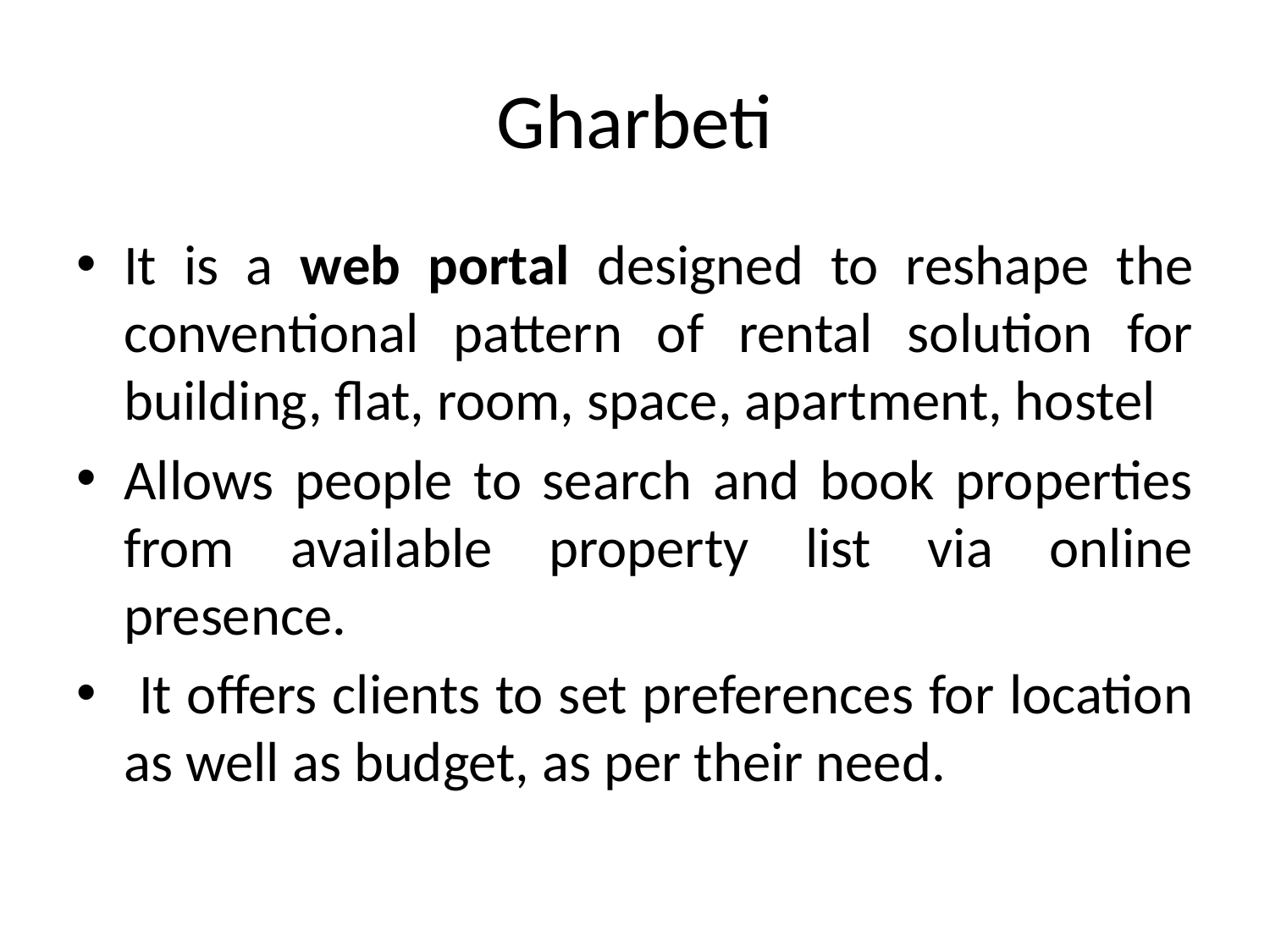

# Gharbeti
It is a web portal designed to reshape the conventional pattern of rental solution for building, flat, room, space, apartment, hostel
Allows people to search and book properties from available property list via online presence.
 It offers clients to set preferences for location as well as budget, as per their need.